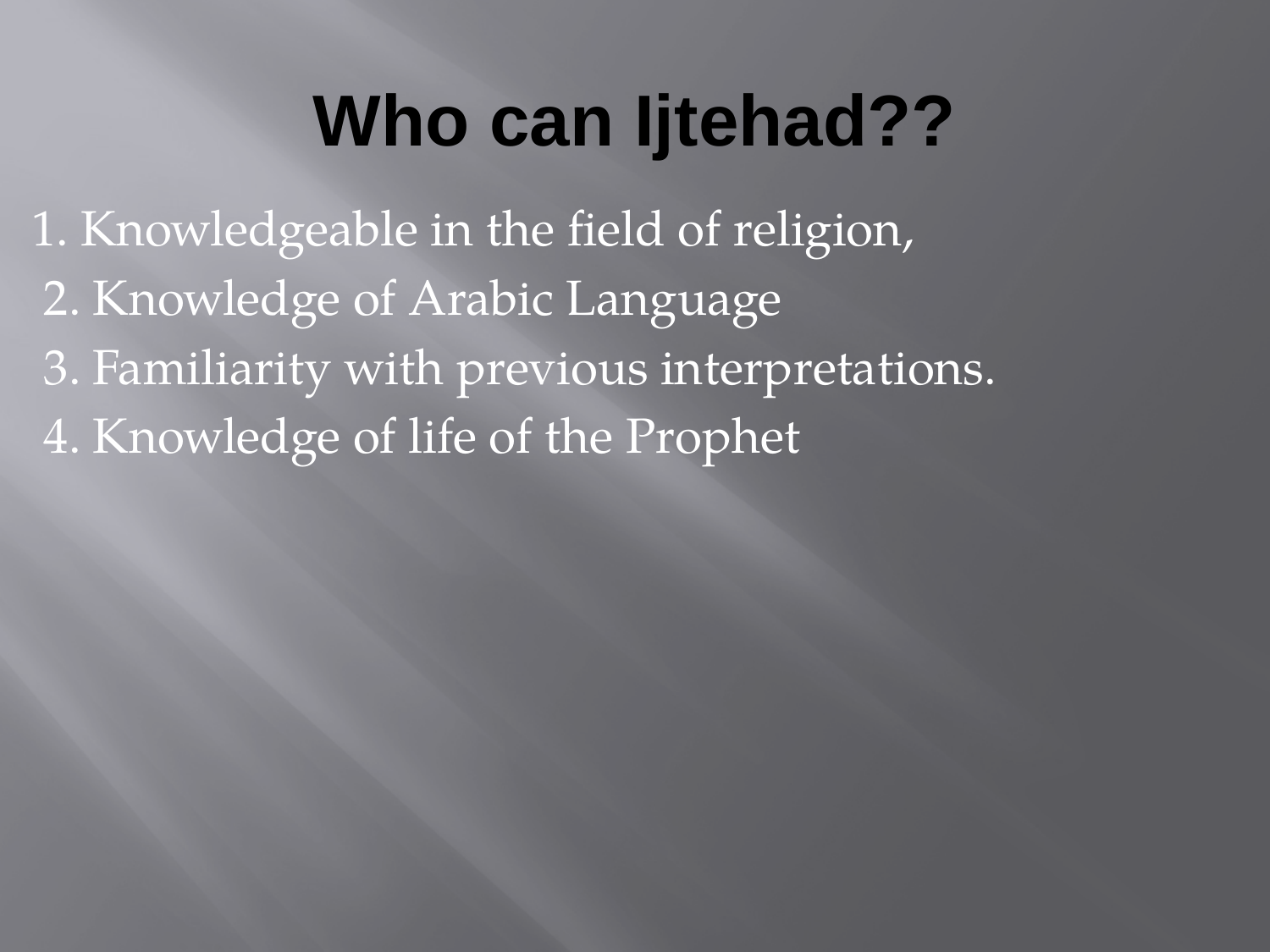

# Who can Ijtehad??
1. Knowledgeable in the field of religion,
 2. Knowledge of Arabic Language
 3. Familiarity with previous interpretations.
 4. Knowledge of life of the Prophet